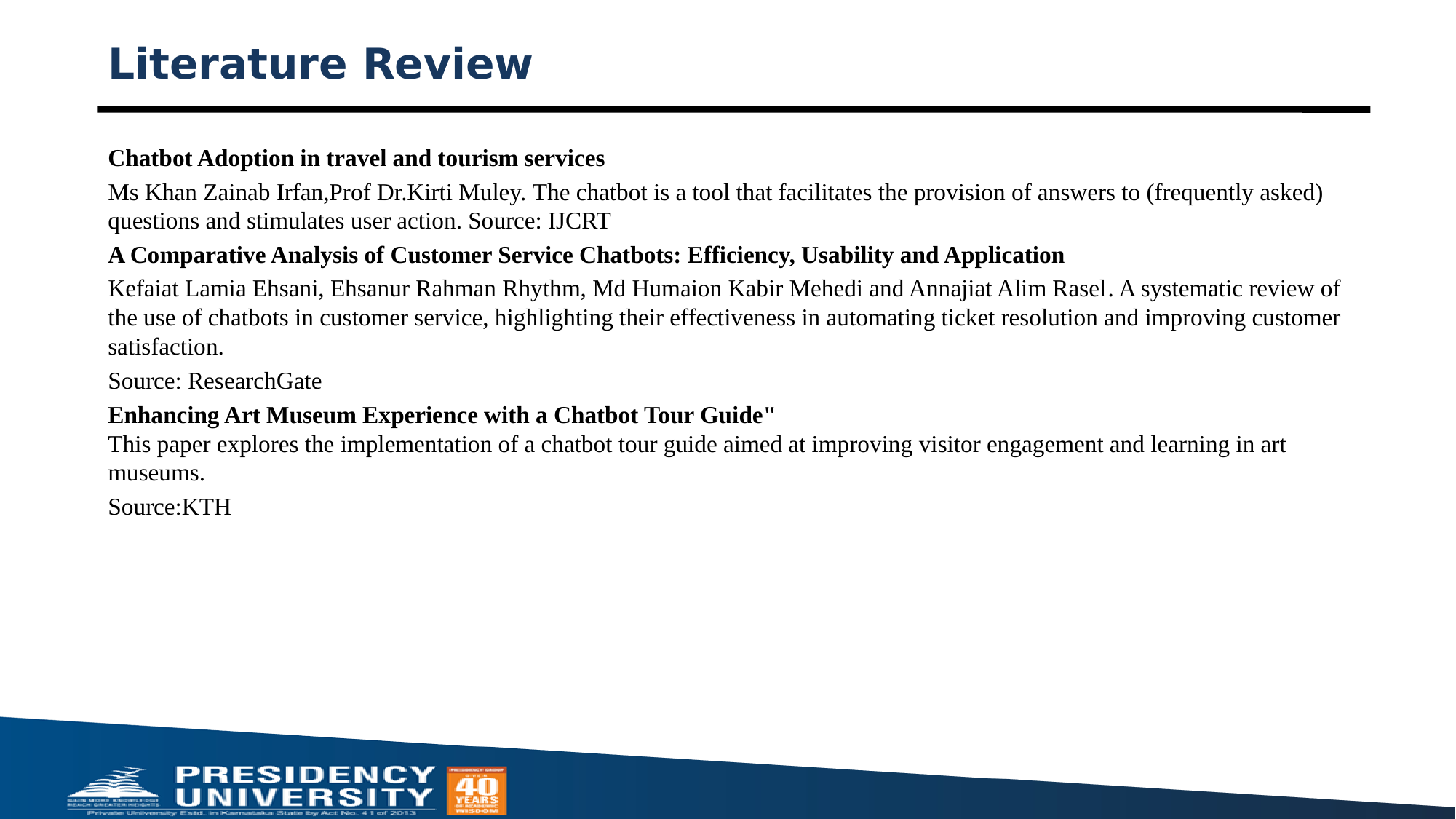

# Literature Review
Chatbot Adoption in travel and tourism services
Ms Khan Zainab Irfan,Prof Dr.Kirti Muley. The chatbot is a tool that facilitates the provision of answers to (frequently asked) questions and stimulates user action. Source: IJCRT
A Comparative Analysis of Customer Service Chatbots: Efficiency, Usability and Application
Kefaiat Lamia Ehsani, Ehsanur Rahman Rhythm, Md Humaion Kabir Mehedi and Annajiat Alim Rasel. A systematic review of the use of chatbots in customer service, highlighting their effectiveness in automating ticket resolution and improving customer satisfaction.
Source: ResearchGate
Enhancing Art Museum Experience with a Chatbot Tour Guide"
This paper explores the implementation of a chatbot tour guide aimed at improving visitor engagement and learning in art museums.
Source:KTH